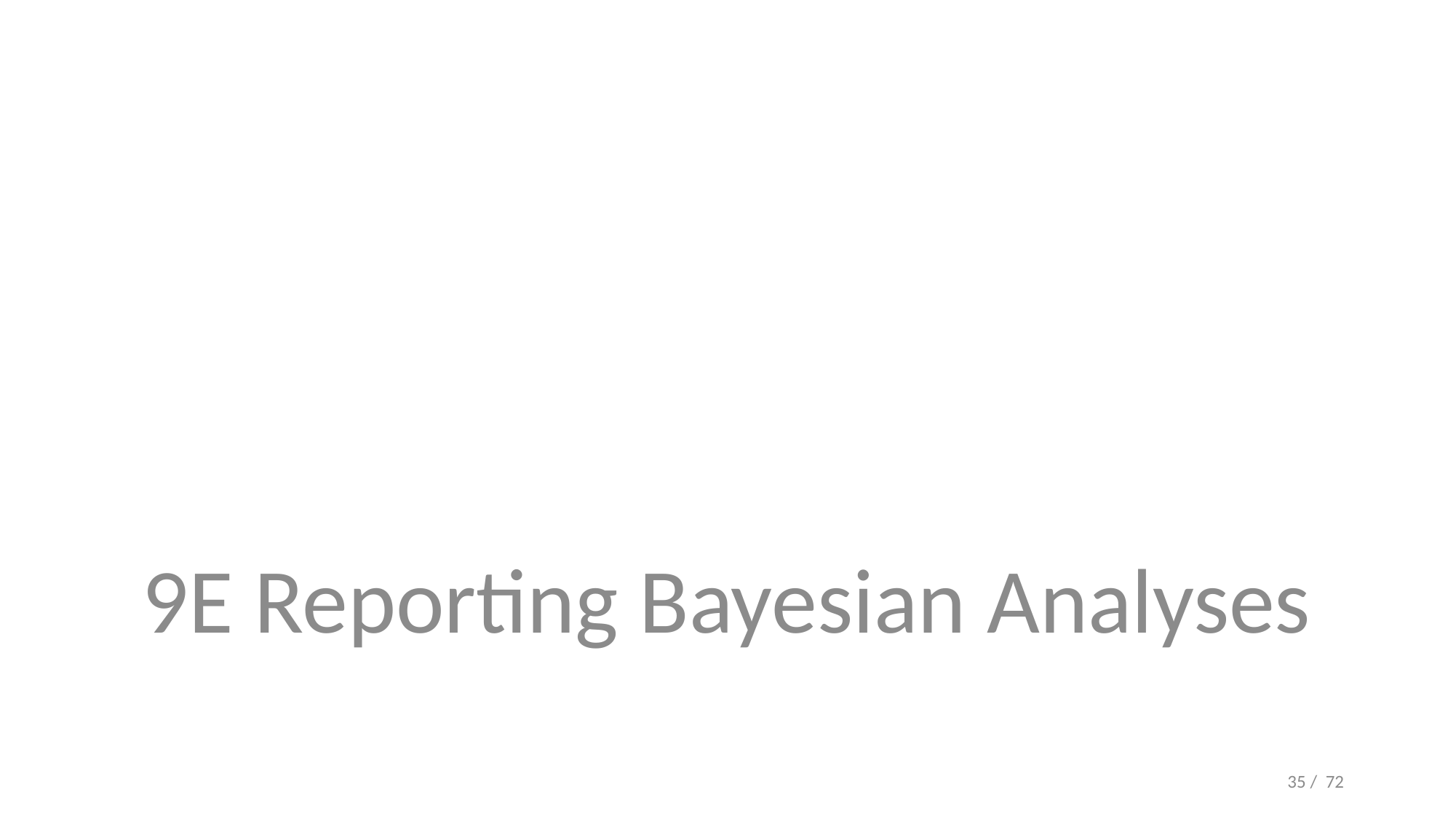

#
9E Reporting Bayesian Analyses
35 /  72